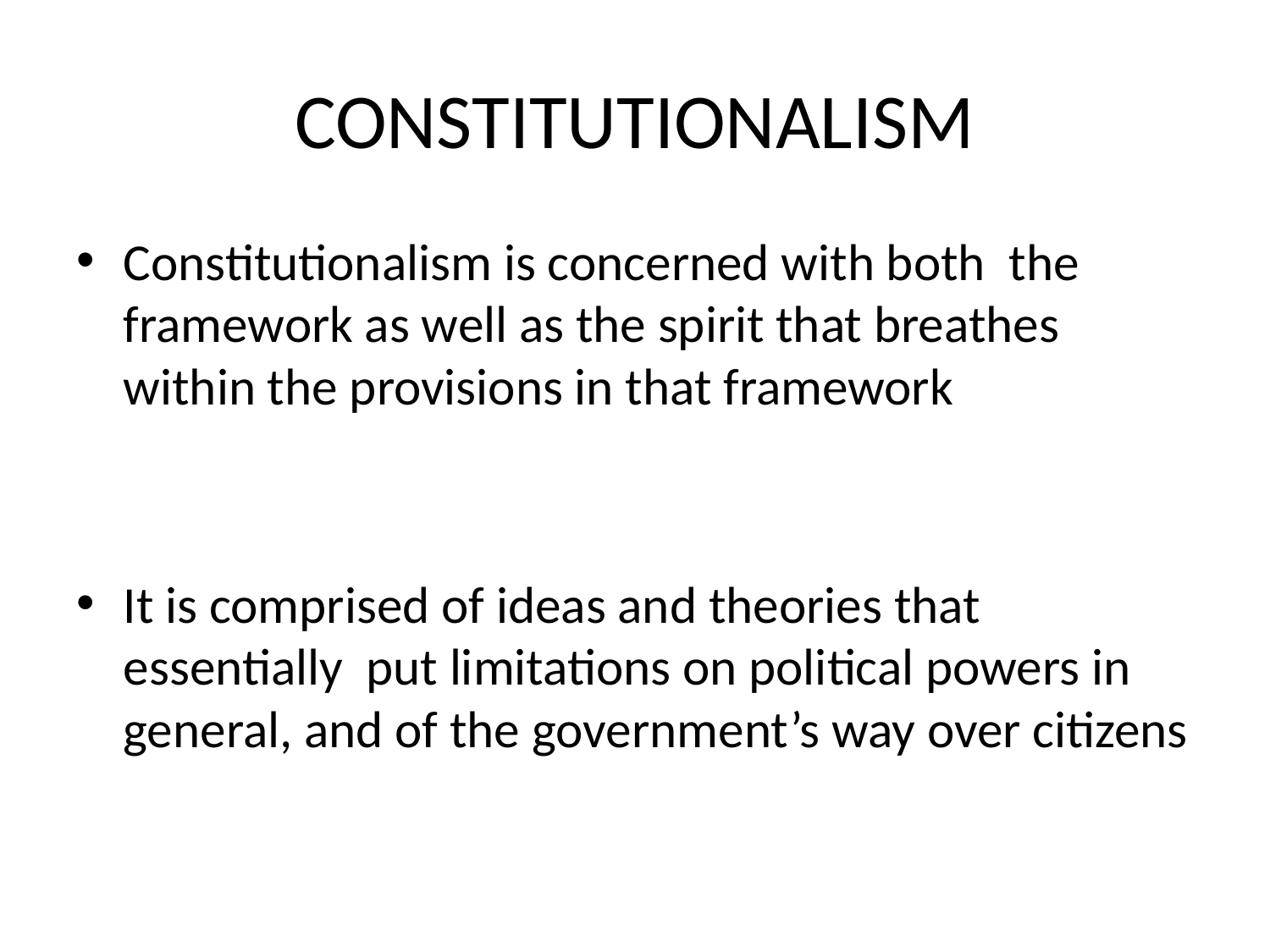

# CONSTITUTIONALISM
Constitutionalism is concerned with both  the framework as well as the spirit that breathes  within the provisions in that framework

It is comprised of ideas and theories that essentially  put limitations on political powers in general, and of the government’s way over citizens